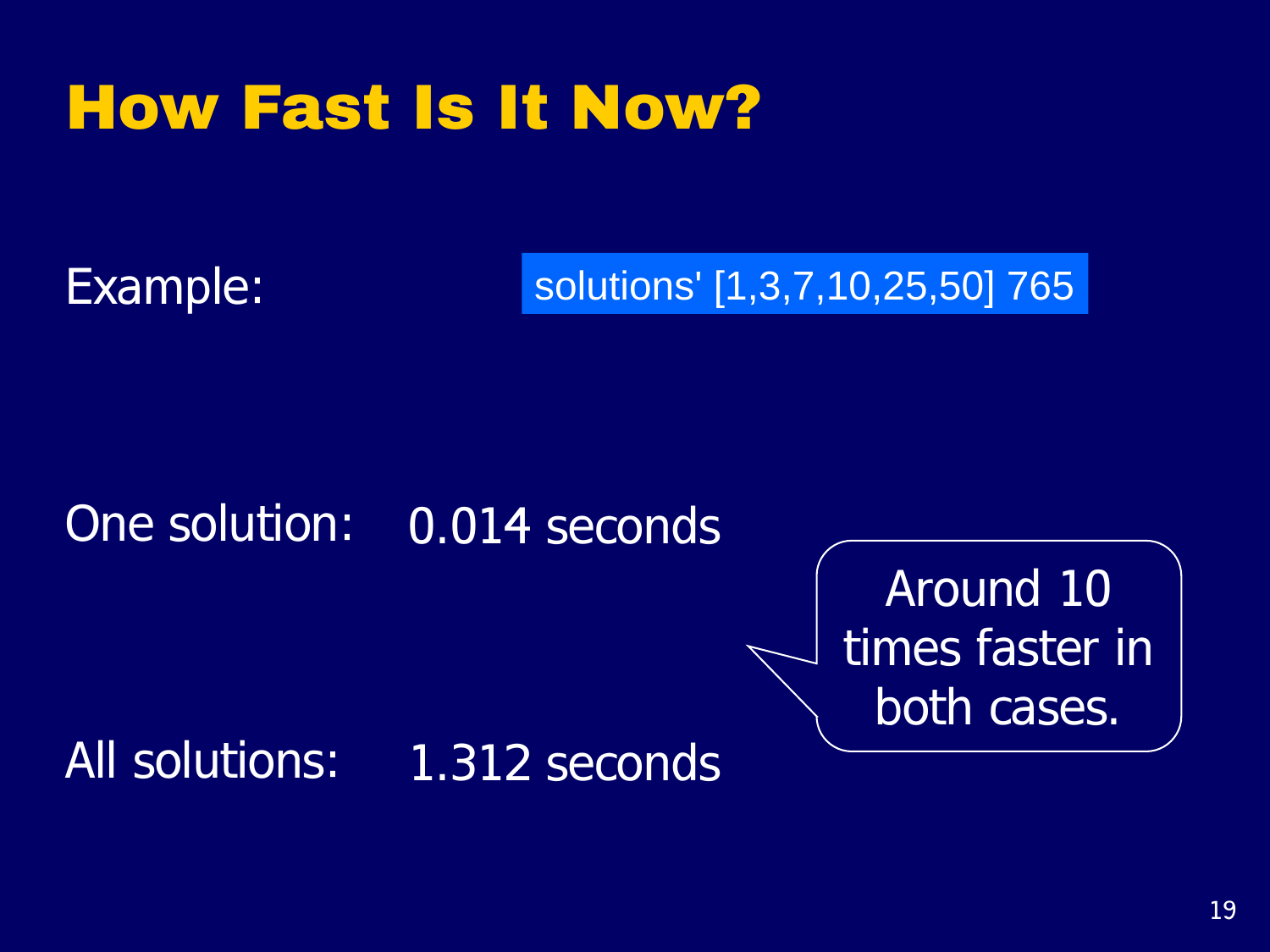

# How Fast Is It Now?
Example:

One solution:

All solutions:
solutions' [1,3,7,10,25,50] 765
0.014 seconds

1.312 seconds
Around 10 times faster in both cases.
19